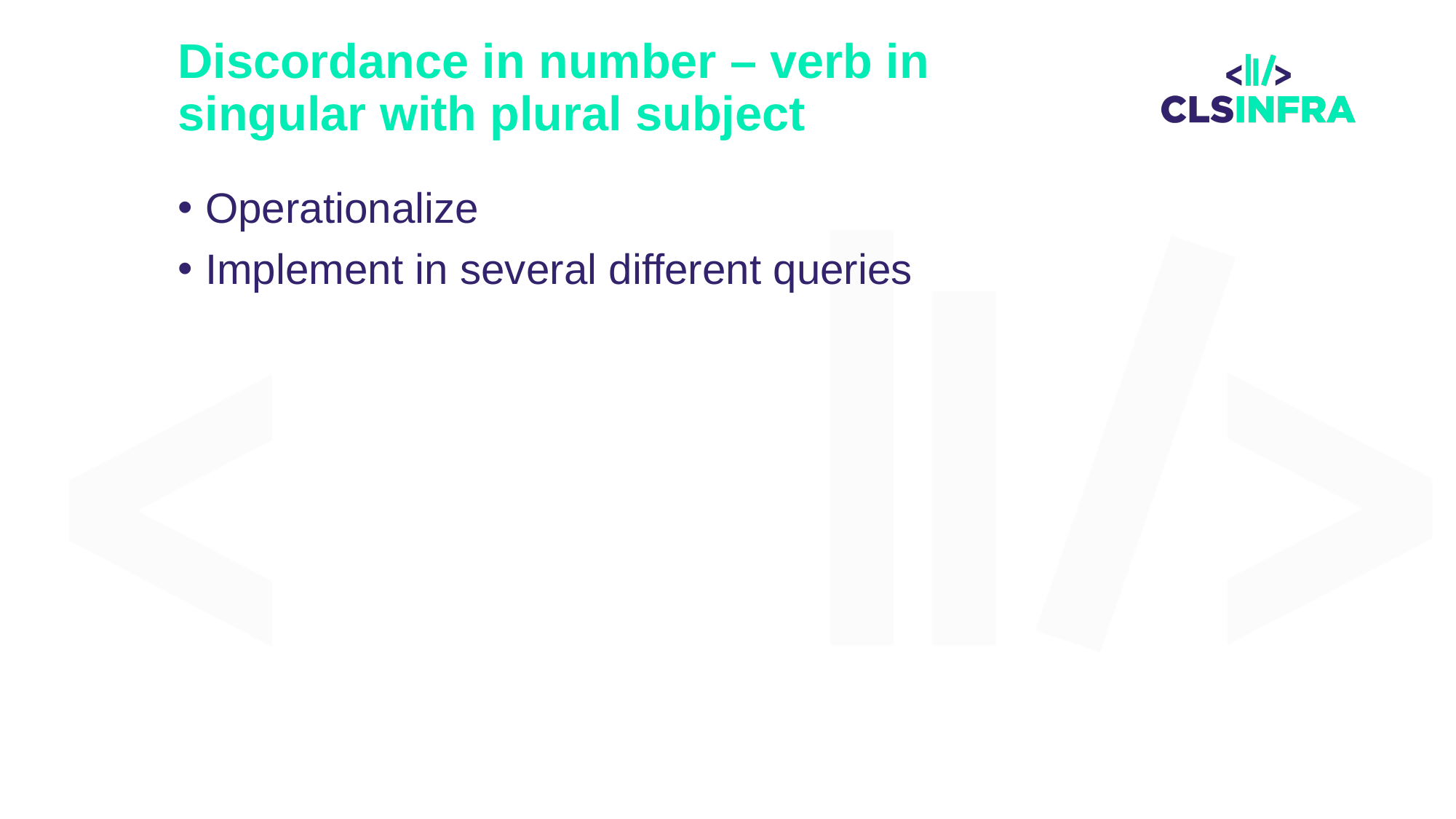

# Discordance in number – verb in singular with plural subject
Operationalize
Implement in several different queries